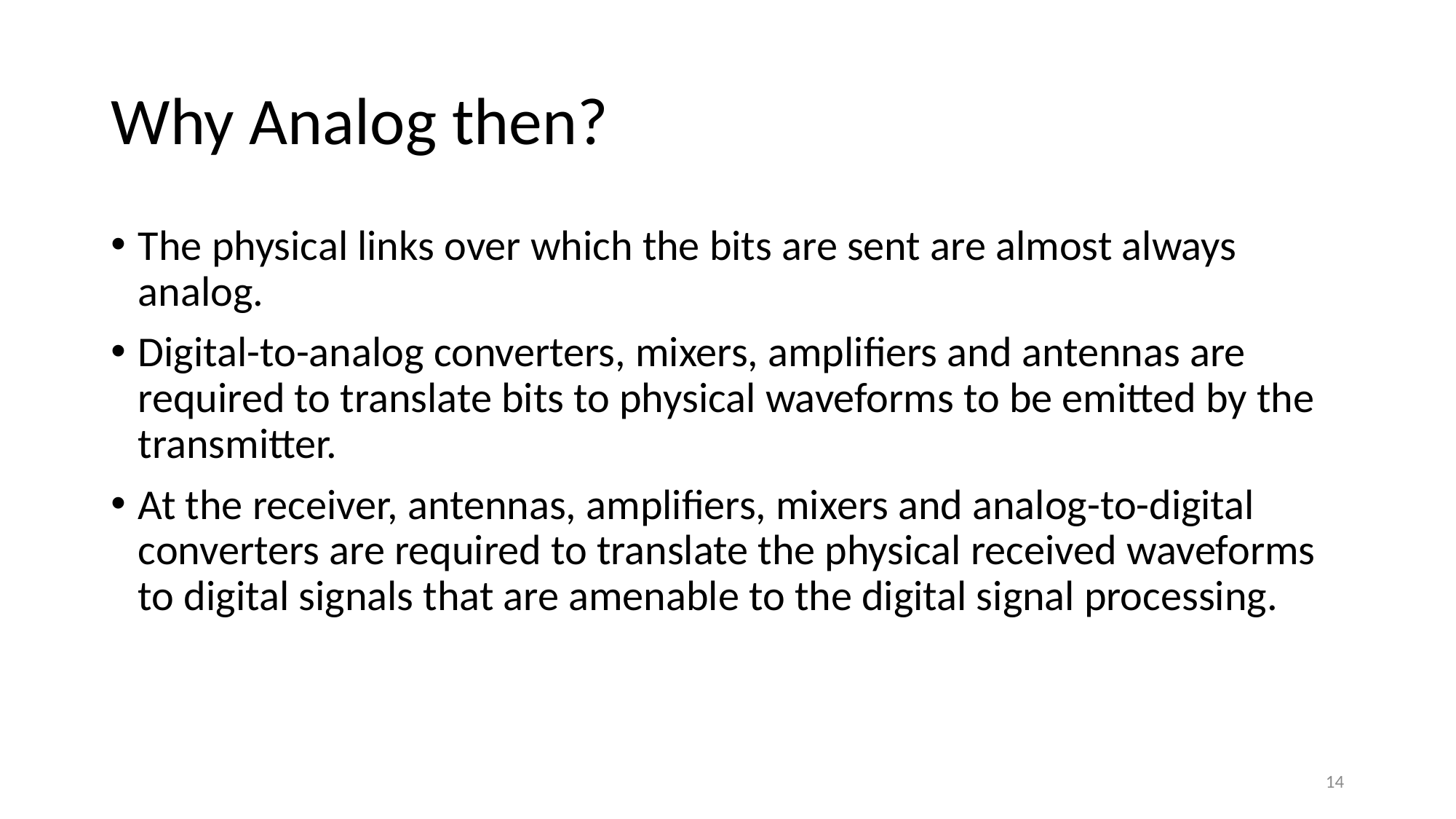

# Why Analog then?
The physical links over which the bits are sent are almost always analog.
Digital-to-analog converters, mixers, amplifiers and antennas are required to translate bits to physical waveforms to be emitted by the transmitter.
At the receiver, antennas, amplifiers, mixers and analog-to-digital converters are required to translate the physical received waveforms to digital signals that are amenable to the digital signal processing.
14